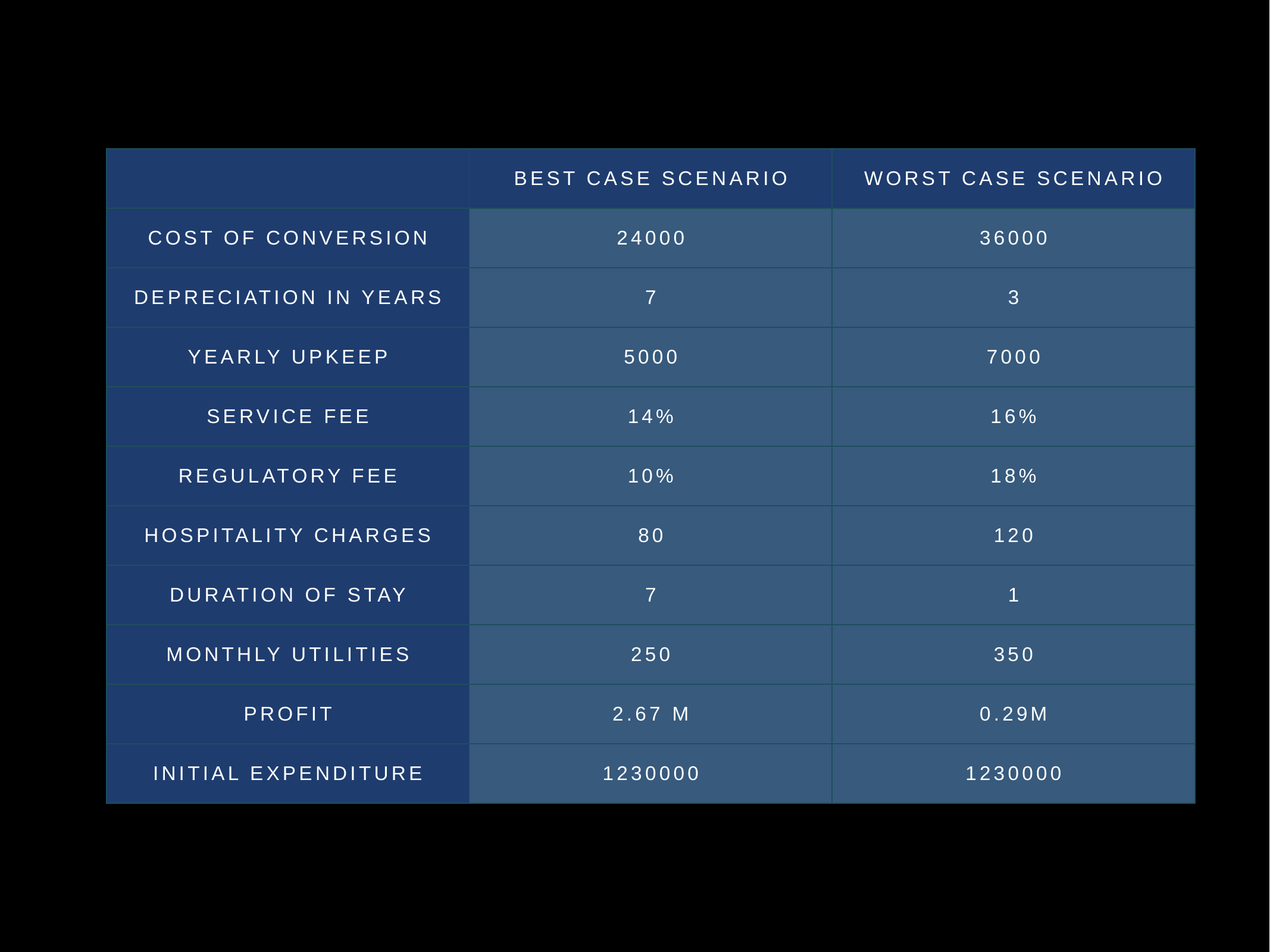

|  | best case scenario | worst case scenario |
| --- | --- | --- |
| cost of conversion | 24000 | 36000 |
| depreciation in years | 7 | 3 |
| yearly upkeep | 5000 | 7000 |
| service fee | 14% | 16% |
| regulatory fee | 10% | 18% |
| hospitality charges | 80 | 120 |
| duration of stay | 7 | 1 |
| monthly utilities | 250 | 350 |
| profit | 2.67 M | 0.29M |
| initial expenditure | 1230000 | 1230000 |